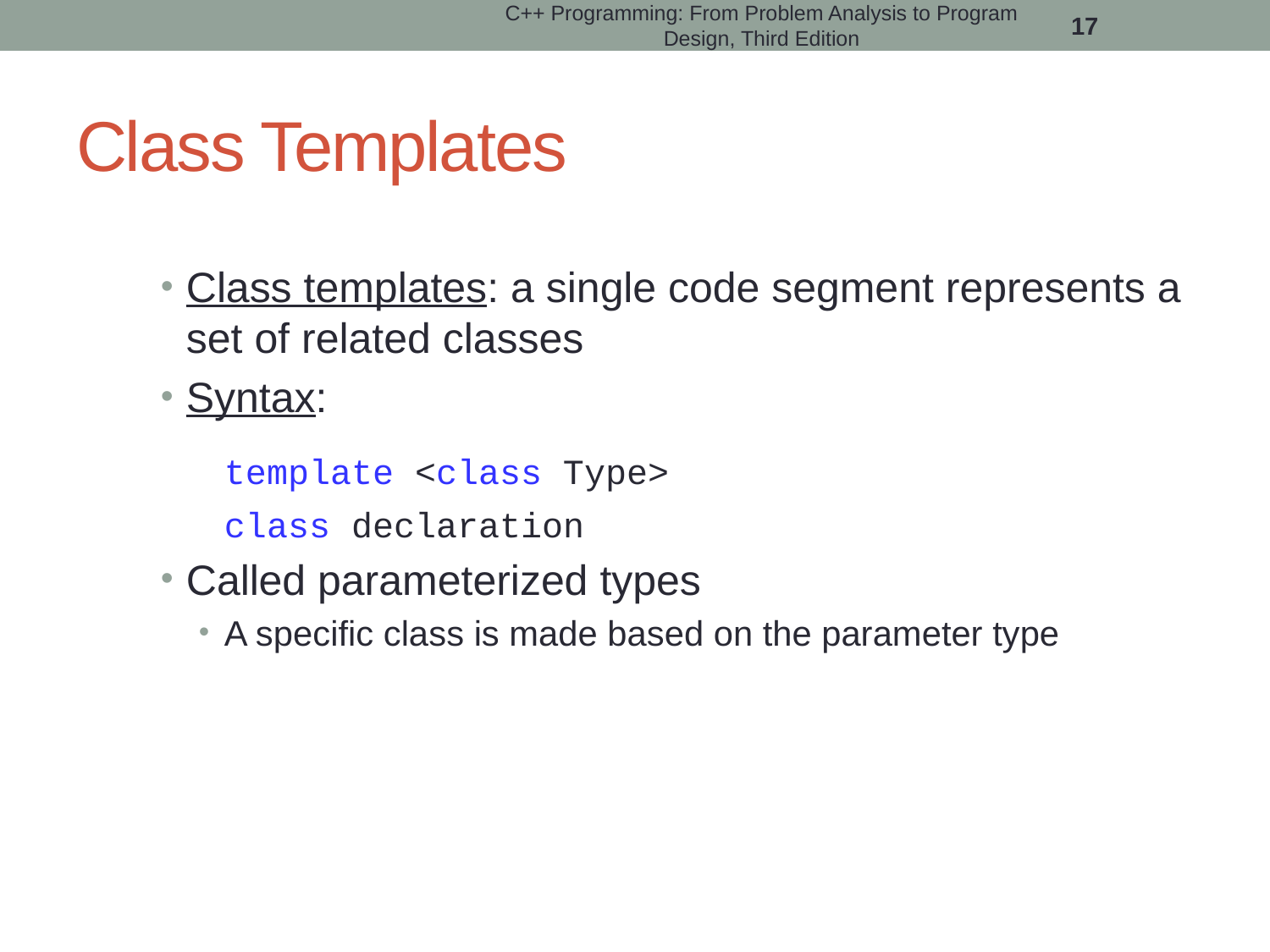

C++ Programming: From Problem Analysis to Program Design, Third Edition
17
# Class Templates
Class templates: a single code segment represents a set of related classes
Syntax:
	template <class Type>
	class declaration
Called parameterized types
A specific class is made based on the parameter type